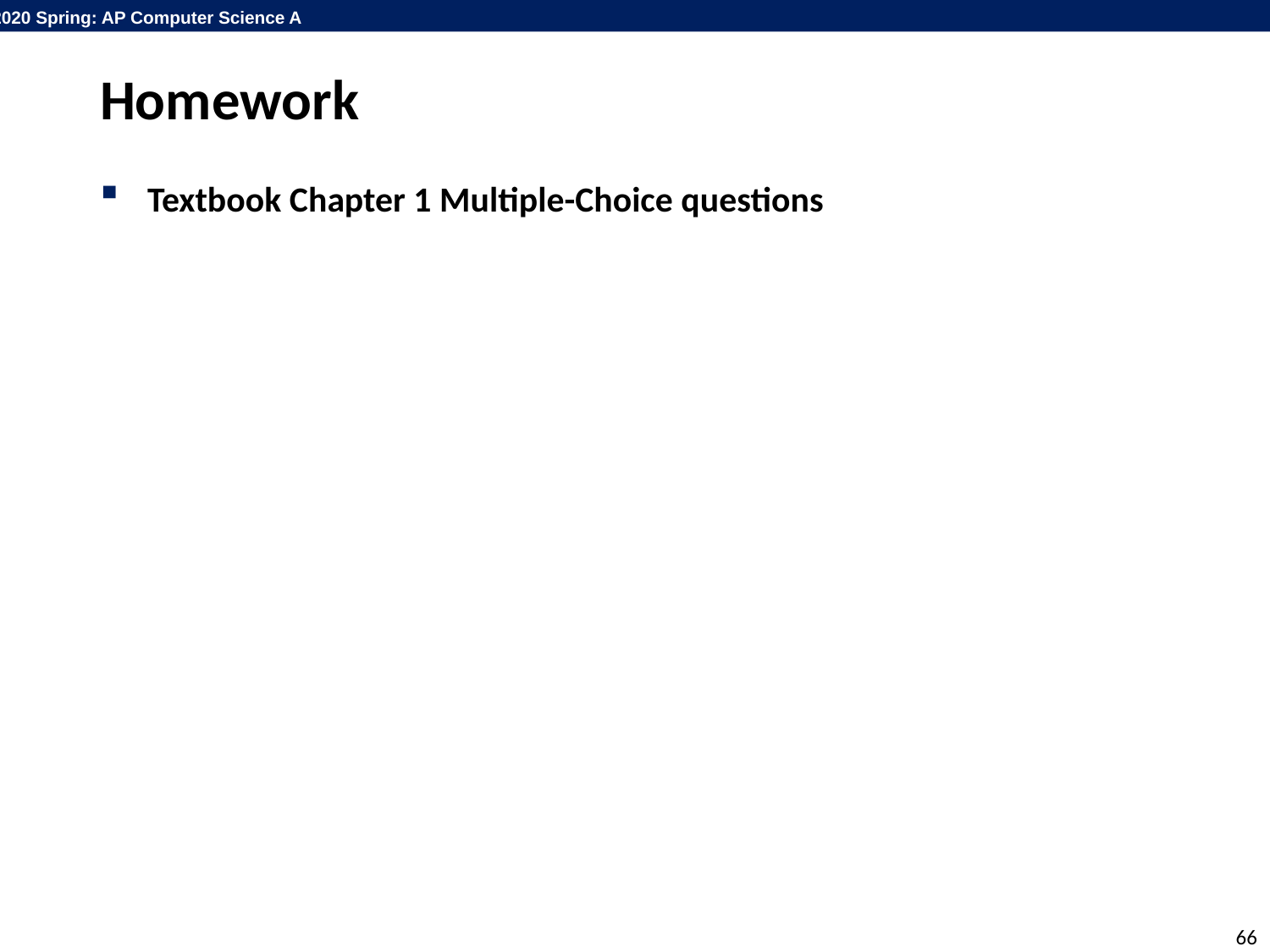

# Homework
Textbook Chapter 1 Multiple-Choice questions

66